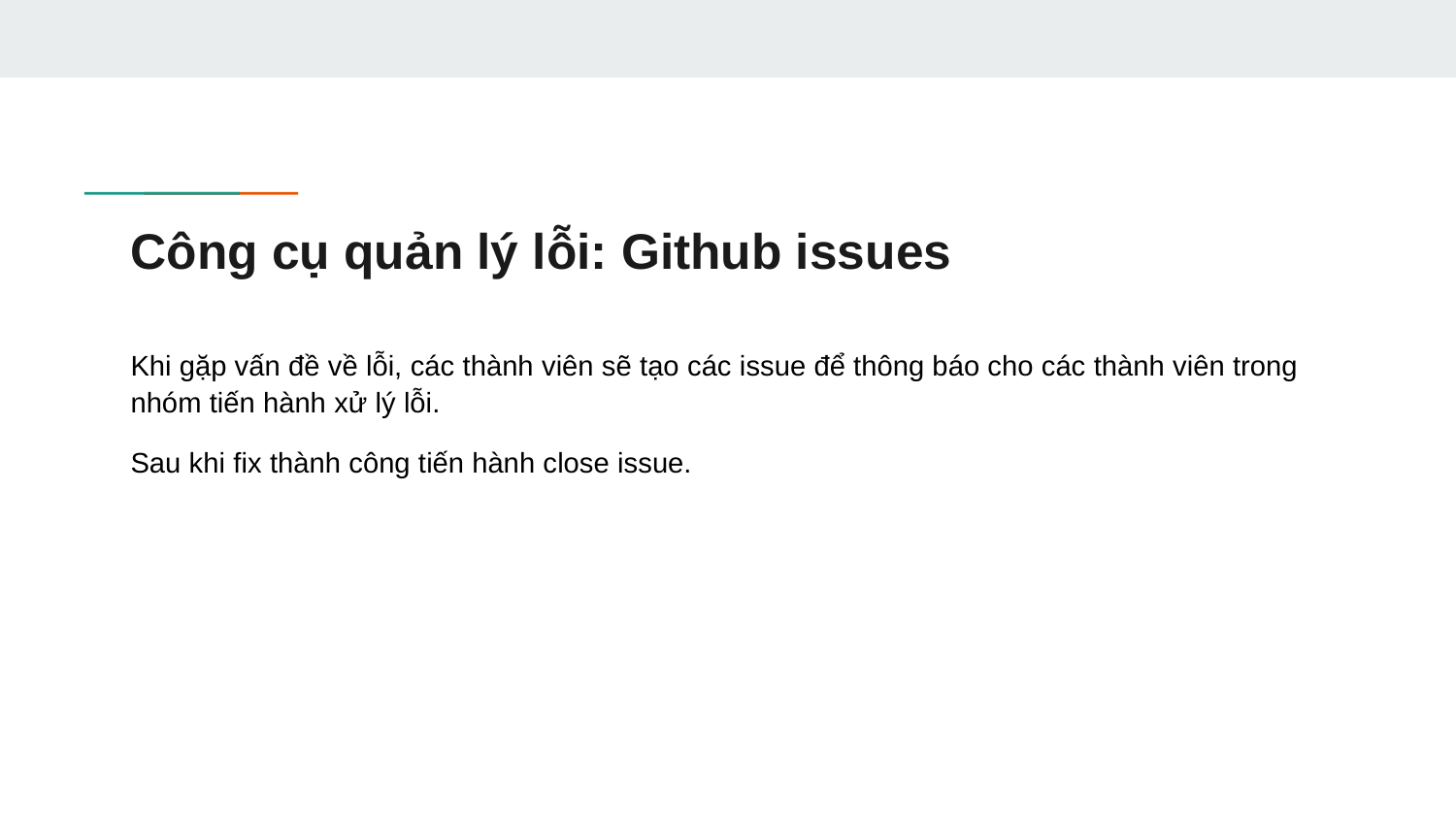

# Công cụ quản lý lỗi: Github issues
Khi gặp vấn đề về lỗi, các thành viên sẽ tạo các issue để thông báo cho các thành viên trong nhóm tiến hành xử lý lỗi.
Sau khi fix thành công tiến hành close issue.